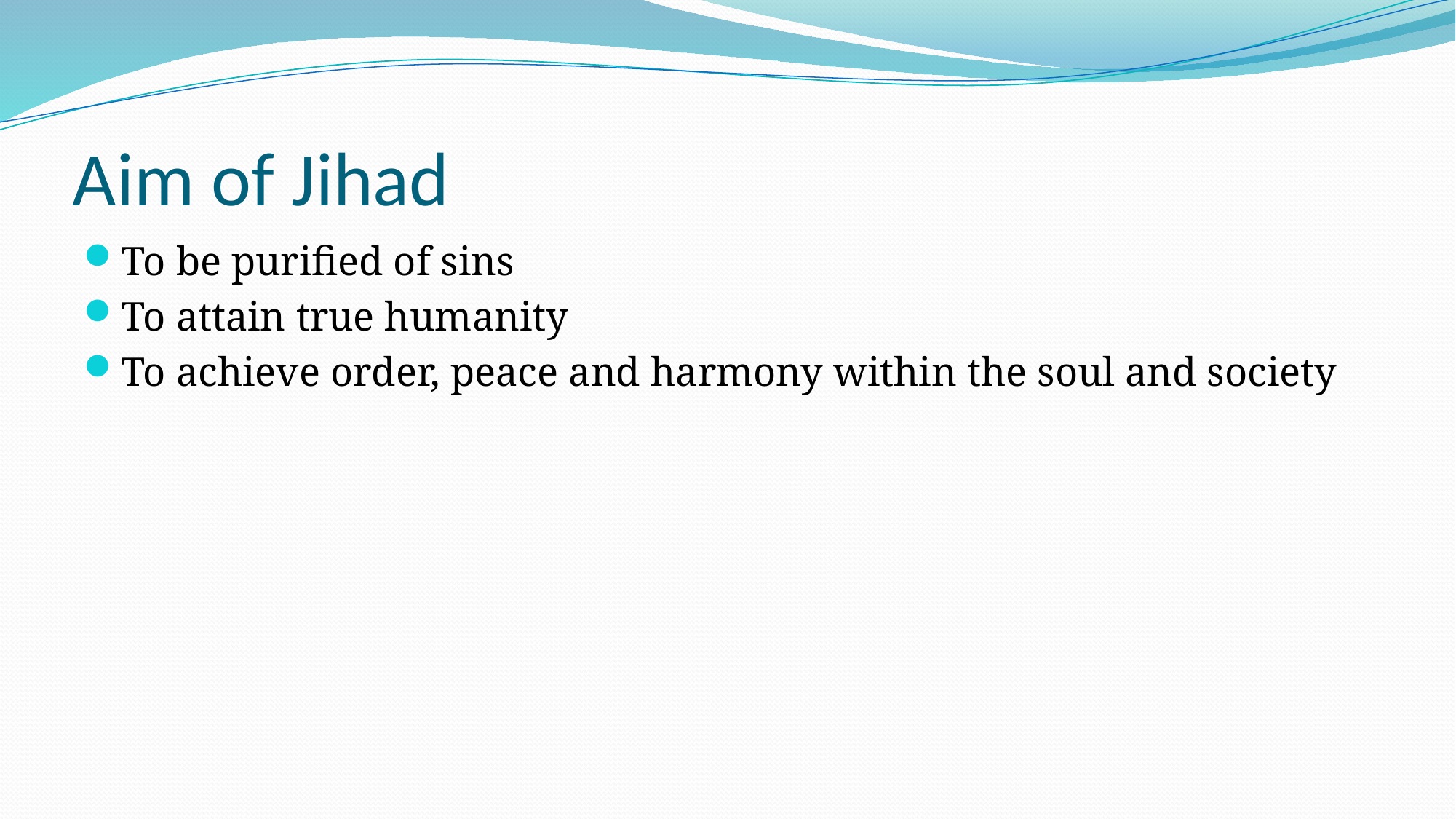

# Aim of Jihad
To be purified of sins
To attain true humanity
To achieve order, peace and harmony within the soul and society